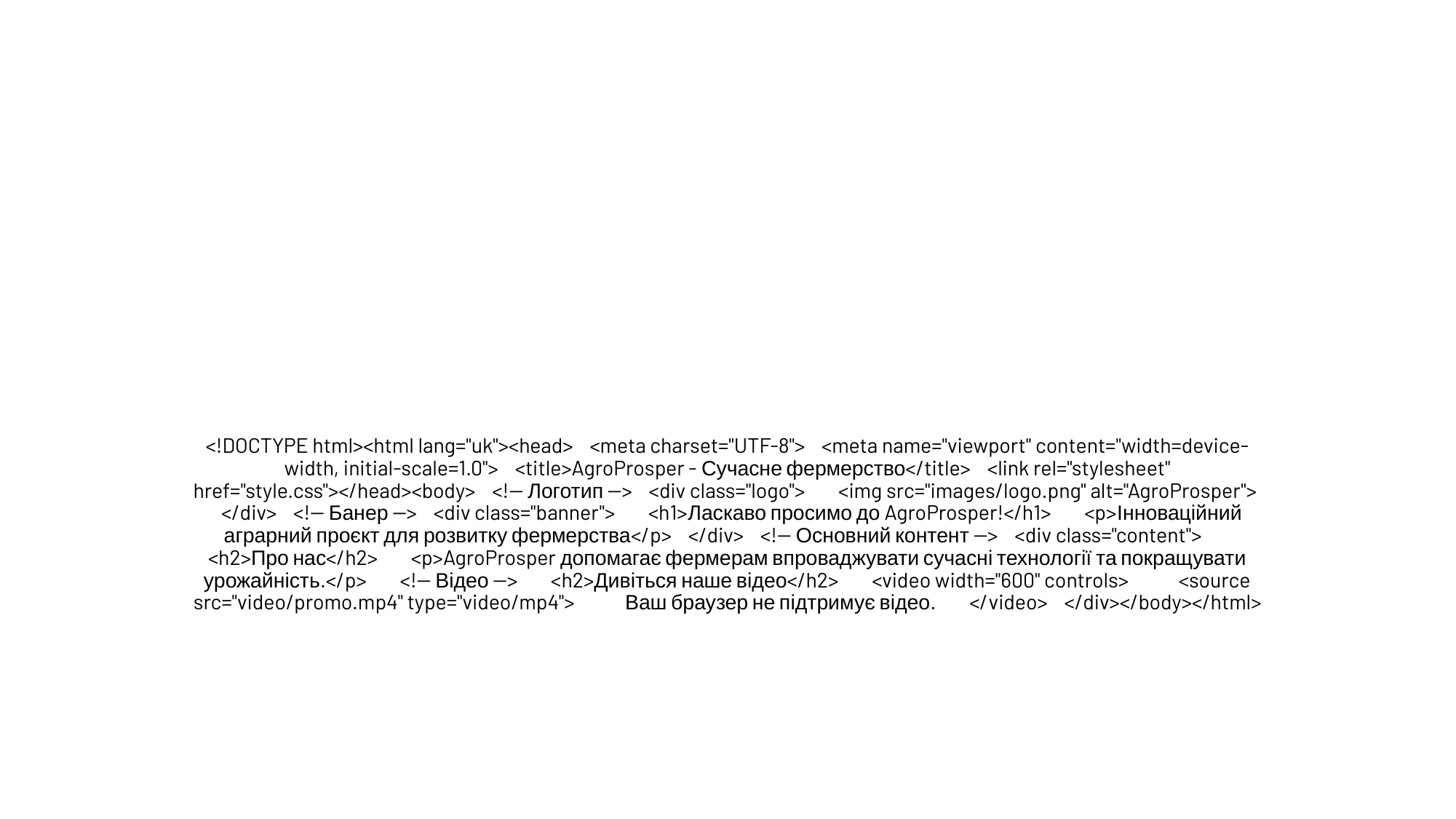

#
<!DOCTYPE html><html lang="uk"><head>    <meta charset="UTF-8">    <meta name="viewport" content="width=device-width, initial-scale=1.0">    <title>AgroProsper - Сучасне фермерство</title>    <link rel="stylesheet" href="style.css"></head><body>    <!-- Логотип -->    <div class="logo">        <img src="images/logo.png" alt="AgroProsper">    </div>    <!-- Банер -->    <div class="banner">        <h1>Ласкаво просимо до AgroProsper!</h1>        <p>Інноваційний аграрний проєкт для розвитку фермерства</p>    </div>    <!-- Основний контент -->    <div class="content">        <h2>Про нас</h2>        <p>AgroProsper допомагає фермерам впроваджувати сучасні технології та покращувати урожайність.</p>        <!-- Відео -->        <h2>Дивіться наше відео</h2>        <video width="600" controls>            <source src="video/promo.mp4" type="video/mp4">            Ваш браузер не підтримує відео.        </video>    </div></body></html>